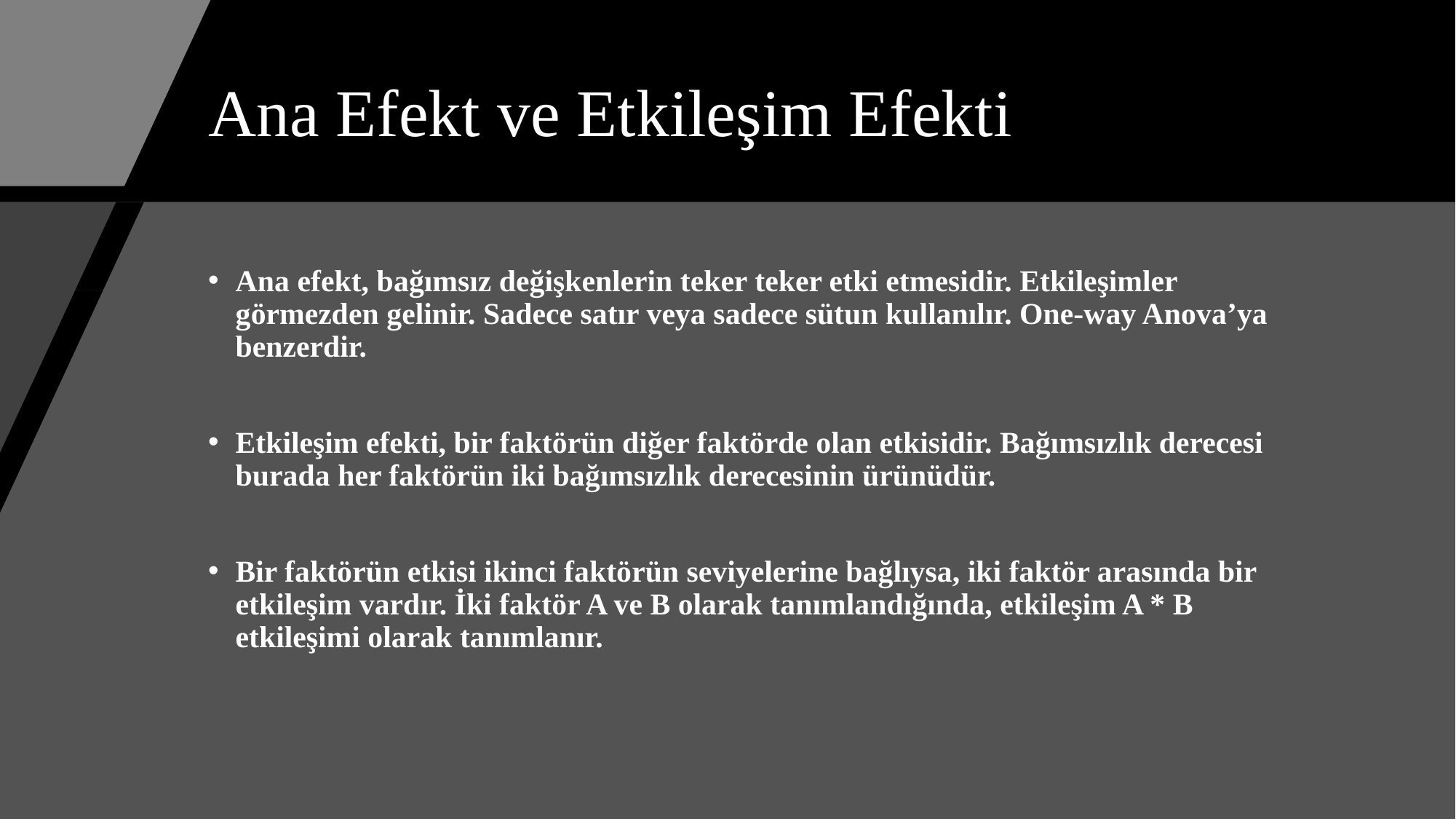

# Ana Efekt ve Etkileşim Efekti

Ana efekt, bağımsız değişkenlerin teker teker etki etmesidir. Etkileşimler görmezden gelinir. Sadece satır veya sadece sütun kullanılır. One-way Anova’ya benzerdir.

Etkileşim efekti, bir faktörün diğer faktörde olan etkisidir. Bağımsızlık derecesi burada her faktörün iki bağımsızlık derecesinin ürünüdür.

Bir faktörün etkisi ikinci faktörün seviyelerine bağlıysa, iki faktör arasında bir etkileşim vardır. İki faktör A ve B olarak tanımlandığında, etkileşim A * B etkileşimi olarak tanımlanır.